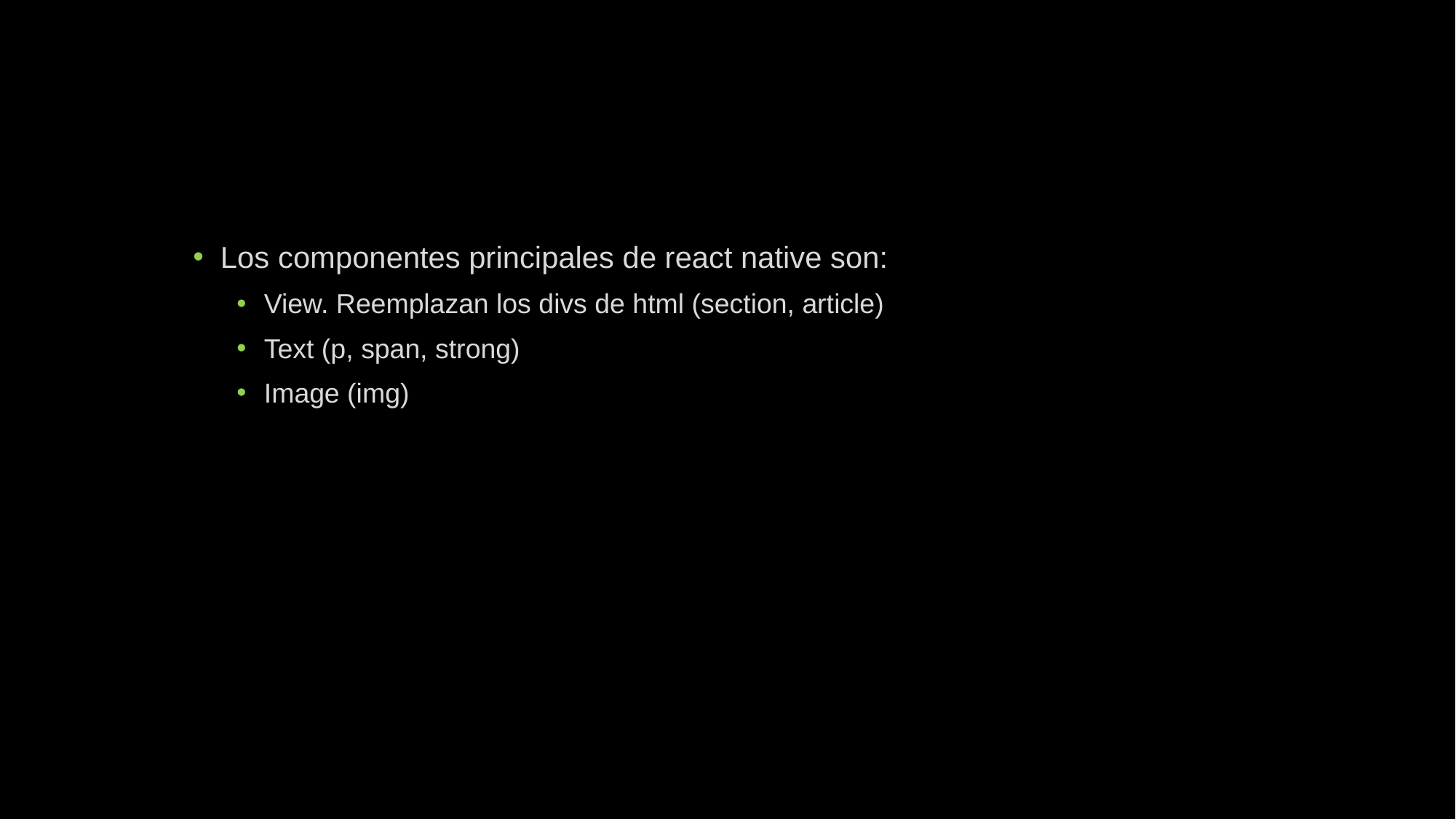

#
Los componentes principales de react native son:
View. Reemplazan los divs de html (section, article)
Text (p, span, strong)
Image (img)